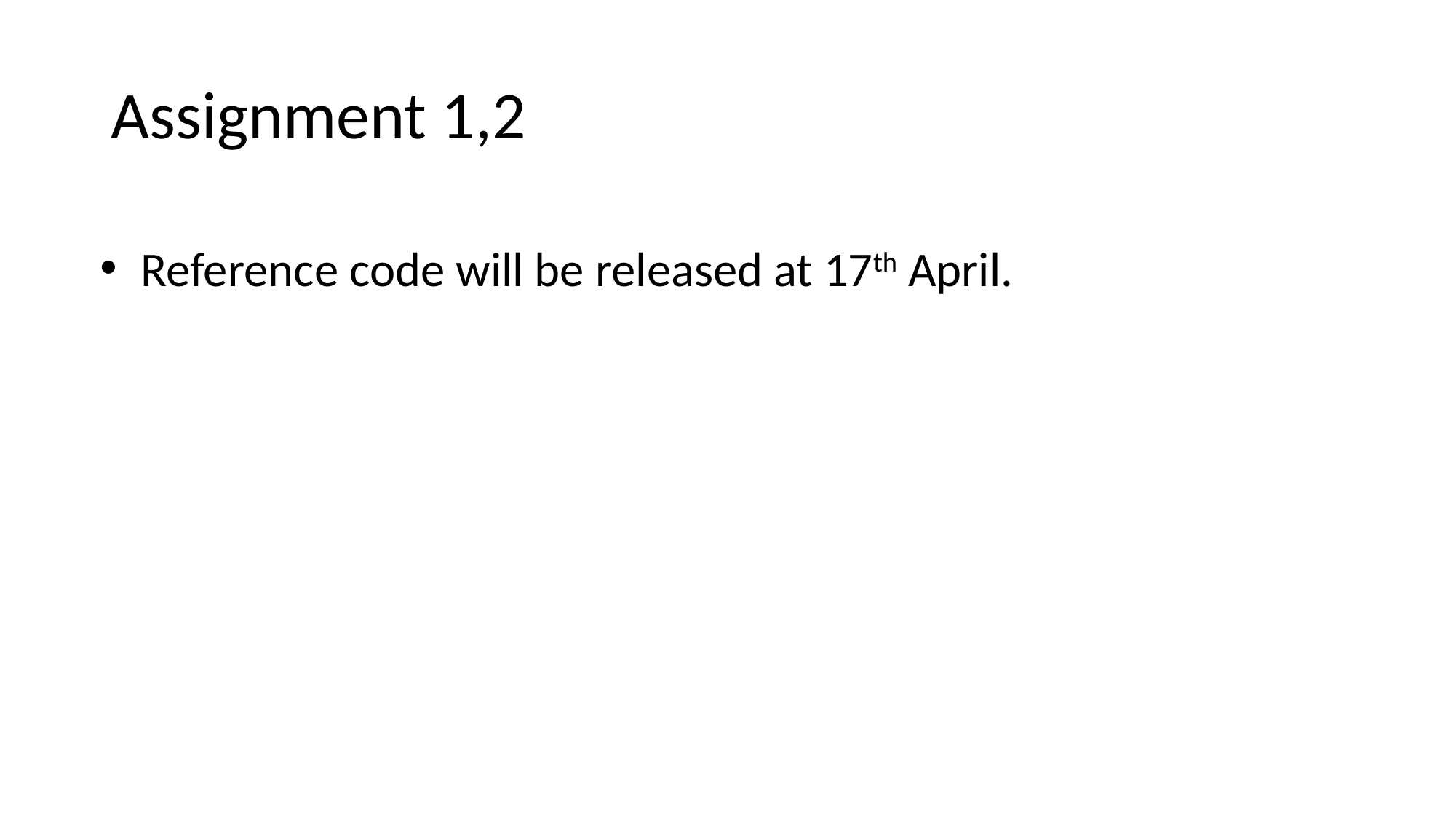

# Assignment 1,2
Reference code will be released at 17th April.